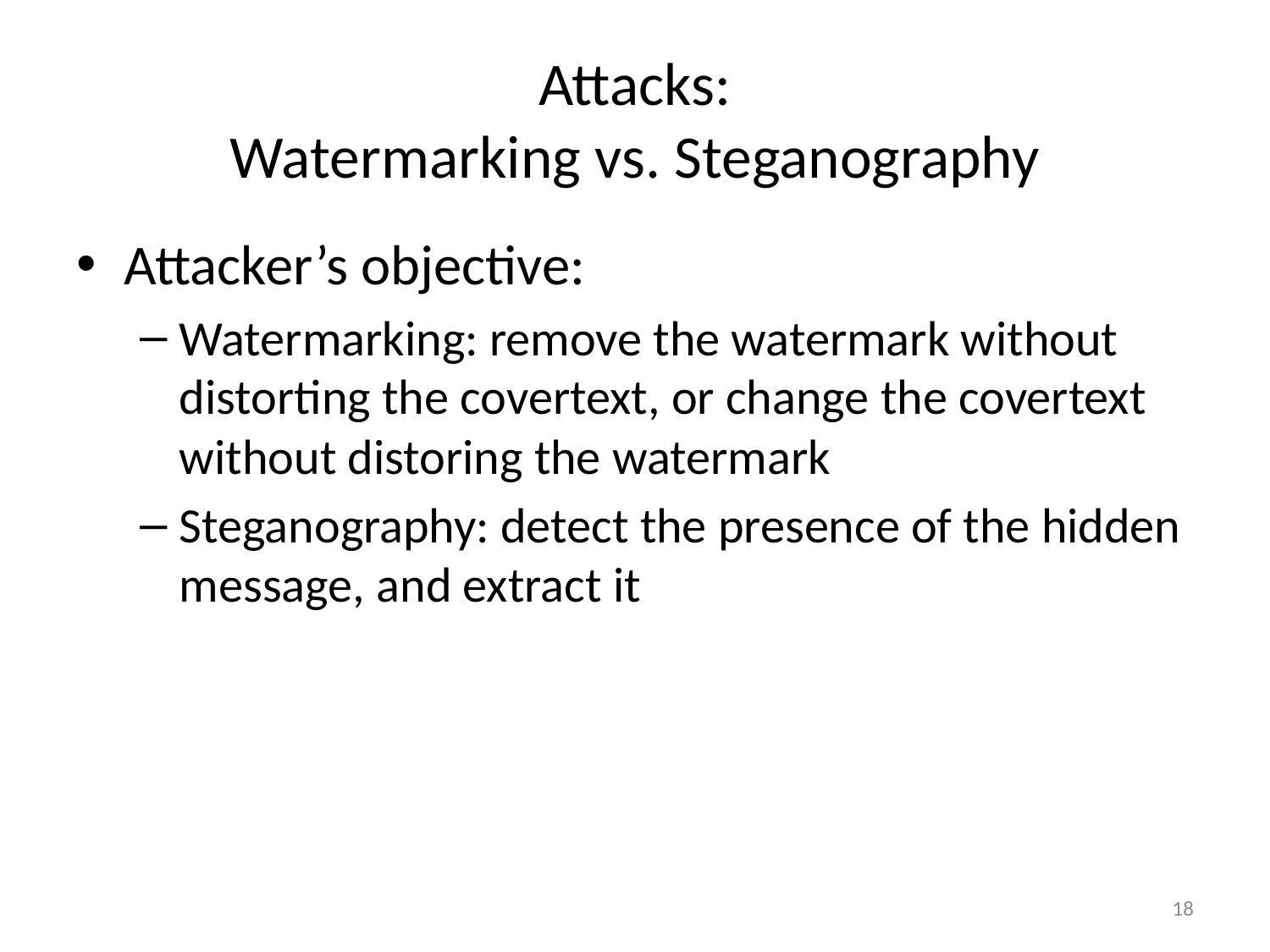

# Attacks: Watermarking vs. Steganography
Attacker’s objective:
Watermarking: remove the watermark without distorting the covertext, or change the covertext without distoring the watermark
Steganography: detect the presence of the hidden message, and extract it

18